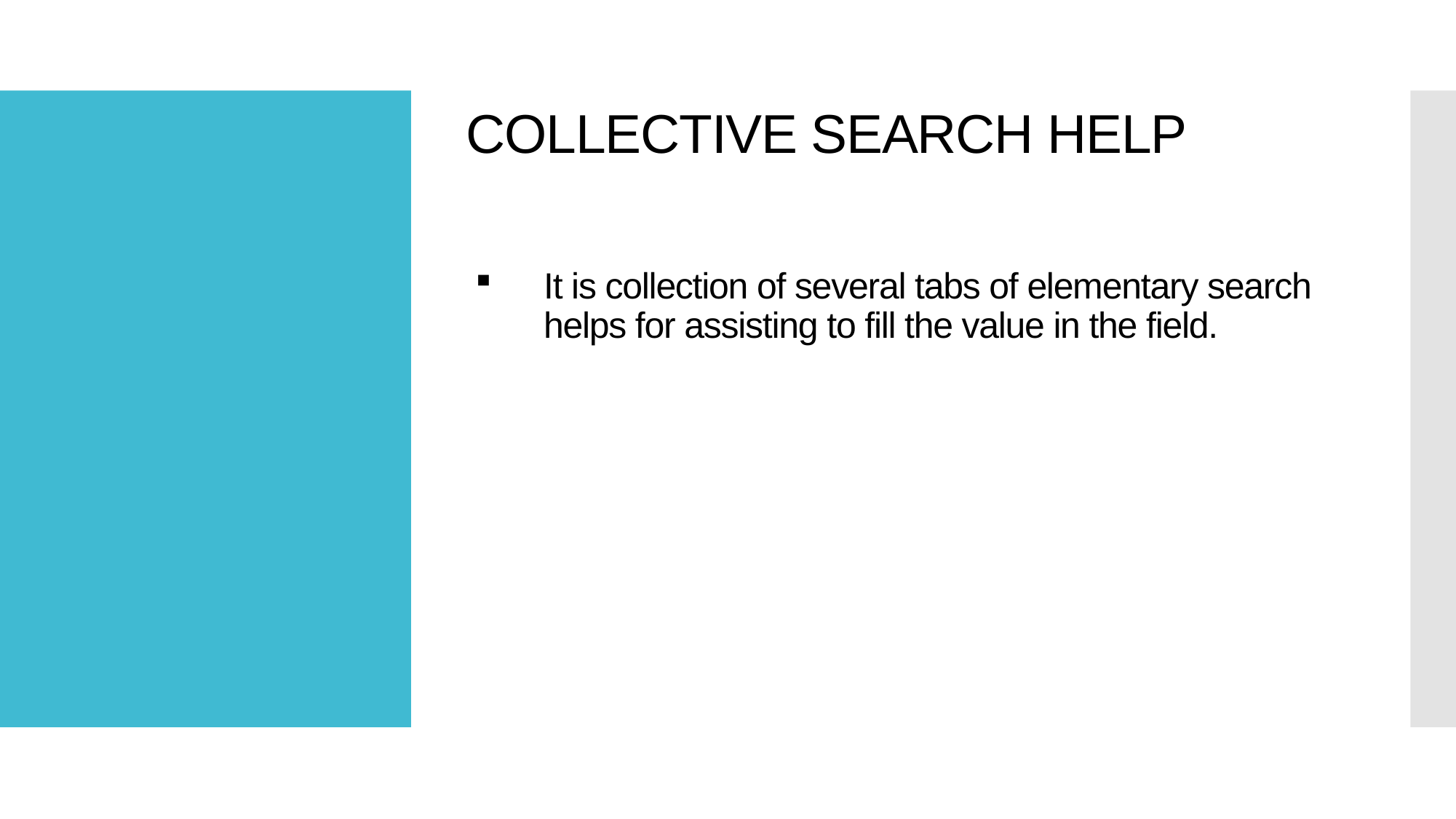

# COLLECTIVE SEARCH HELP
It is collection of several tabs of elementary search helps for assisting to fill the value in the field.